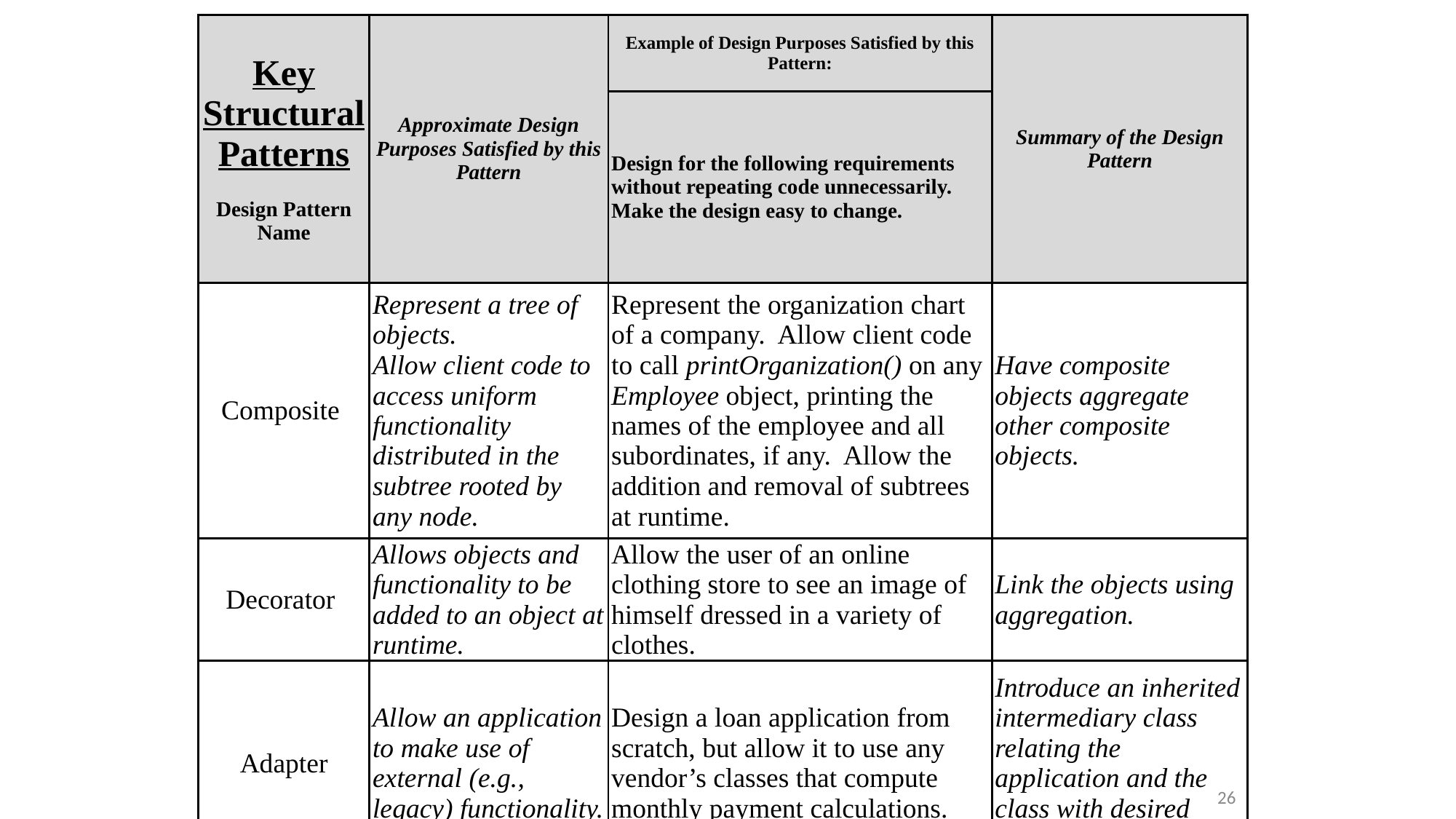

| Key Structural Patterns Design Pattern Name | Approximate Design Purposes Satisfied by this Pattern | Example of Design Purposes Satisfied by this Pattern: | Summary of the Design Pattern |
| --- | --- | --- | --- |
|  |  | Design for the following requirements without repeating code unnecessarily. Make the design easy to change. |  |
| Composite | Represent a tree of objects. Allow client code to access uniform functionality distributed in the subtree rooted by any node. | Represent the organization chart of a company. Allow client code to call printOrganization() on any Employee object, printing the names of the employee and all subordinates, if any. Allow the addition and removal of subtrees at runtime. | Have composite objects aggregate other composite objects. |
| Decorator | Allows objects and functionality to be added to an object at runtime. | Allow the user of an online clothing store to see an image of himself dressed in a variety of clothes. | Link the objects using aggregation. |
| Adapter | Allow an application to make use of external (e.g., legacy) functionality. | Design a loan application from scratch, but allow it to use any vendor’s classes that compute monthly payment calculations. | Introduce an inherited intermediary class relating the application and the class with desired functionality. |
26